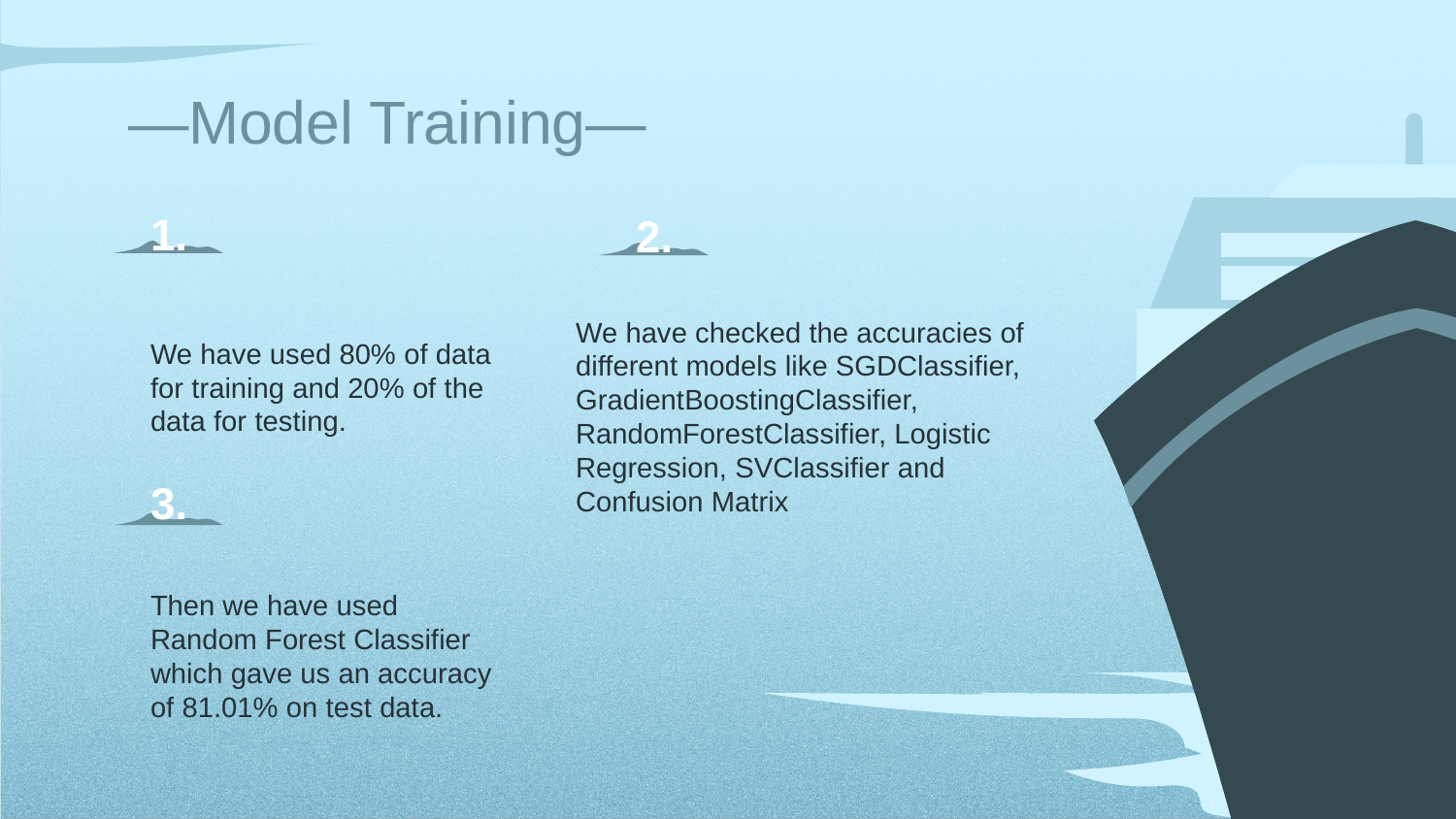

—Model Training—

# 1.
2.

We have checked the accuracies of different models like SGDClassifier, GradientBoostingClassifier, RandomForestClassifier, Logistic Regression, SVClassifier and Confusion Matrix
We have used 80% of data for training and 20% of the data for testing.
3.

Then we have used Random Forest Classifier which gave us an accuracy of 81.01% on test data.